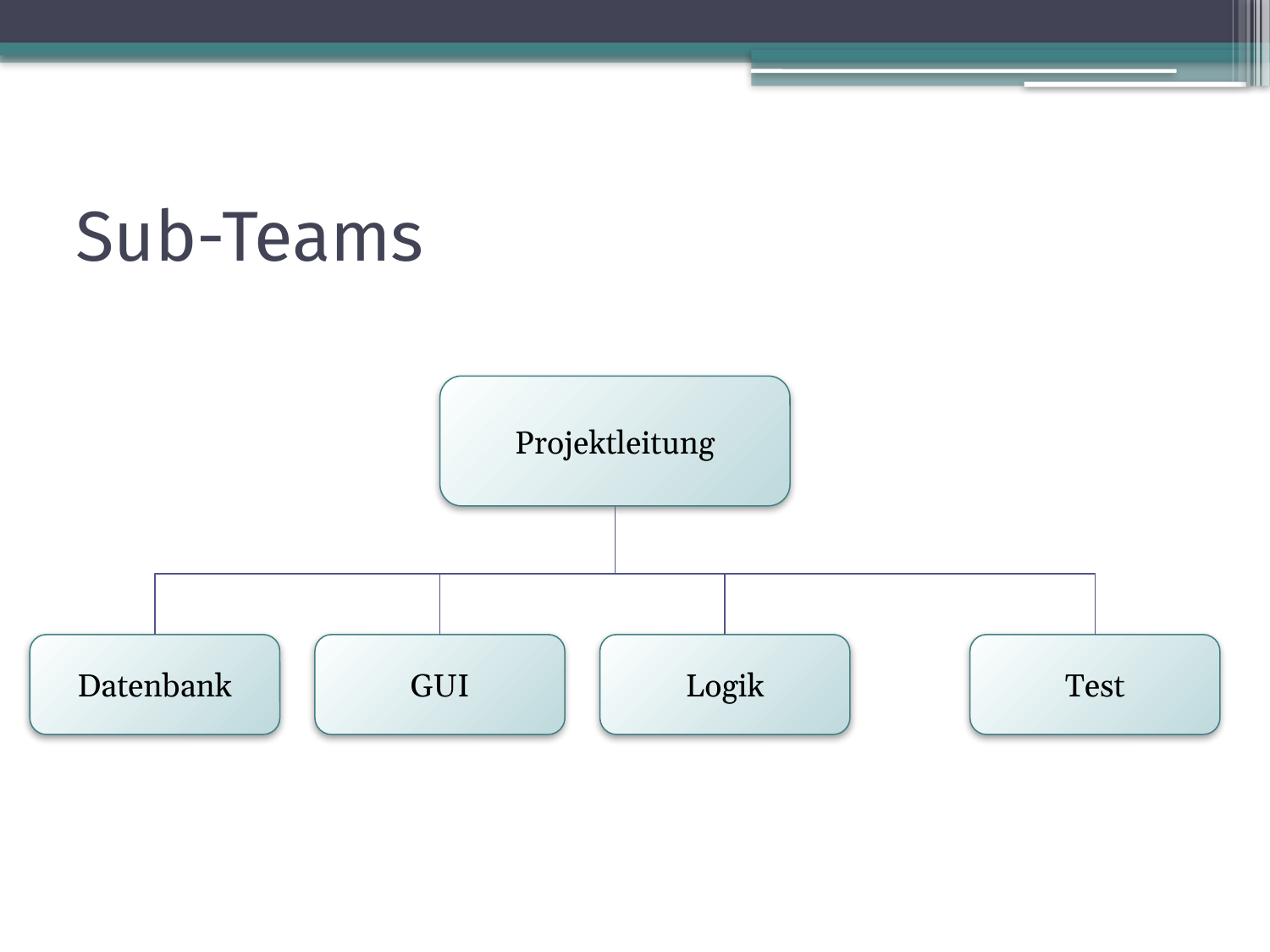

# Sub-Teams
Projektleitung
Datenbank
GUI
Logik
Test